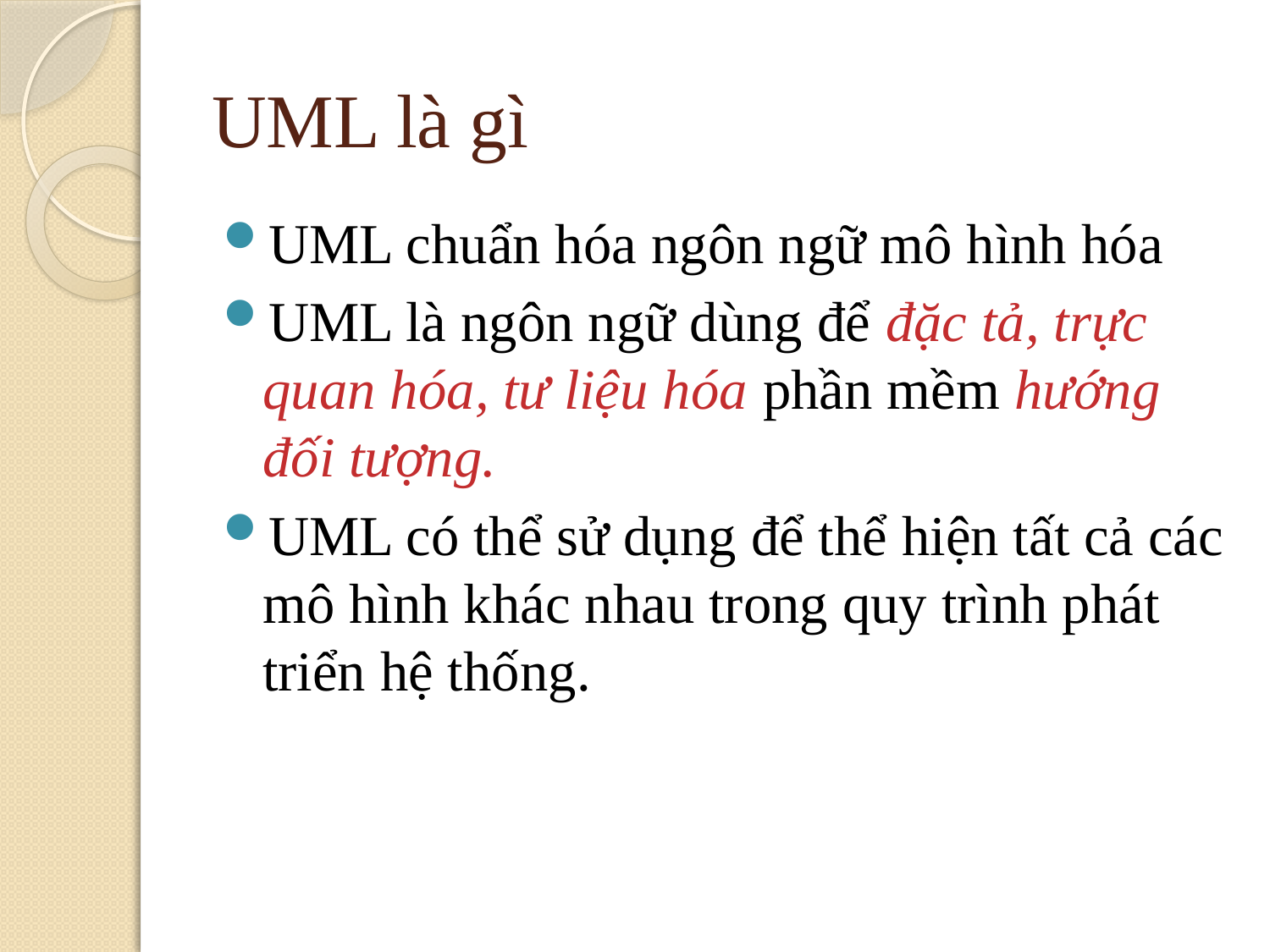

# UML là gì
UML chuẩn hóa ngôn ngữ mô hình hóa
UML là ngôn ngữ dùng để đặc tả, trực quan hóa, tư liệu hóa phần mềm hướng đối tượng.
UML có thể sử dụng để thể hiện tất cả các mô hình khác nhau trong quy trình phát triển hệ thống.